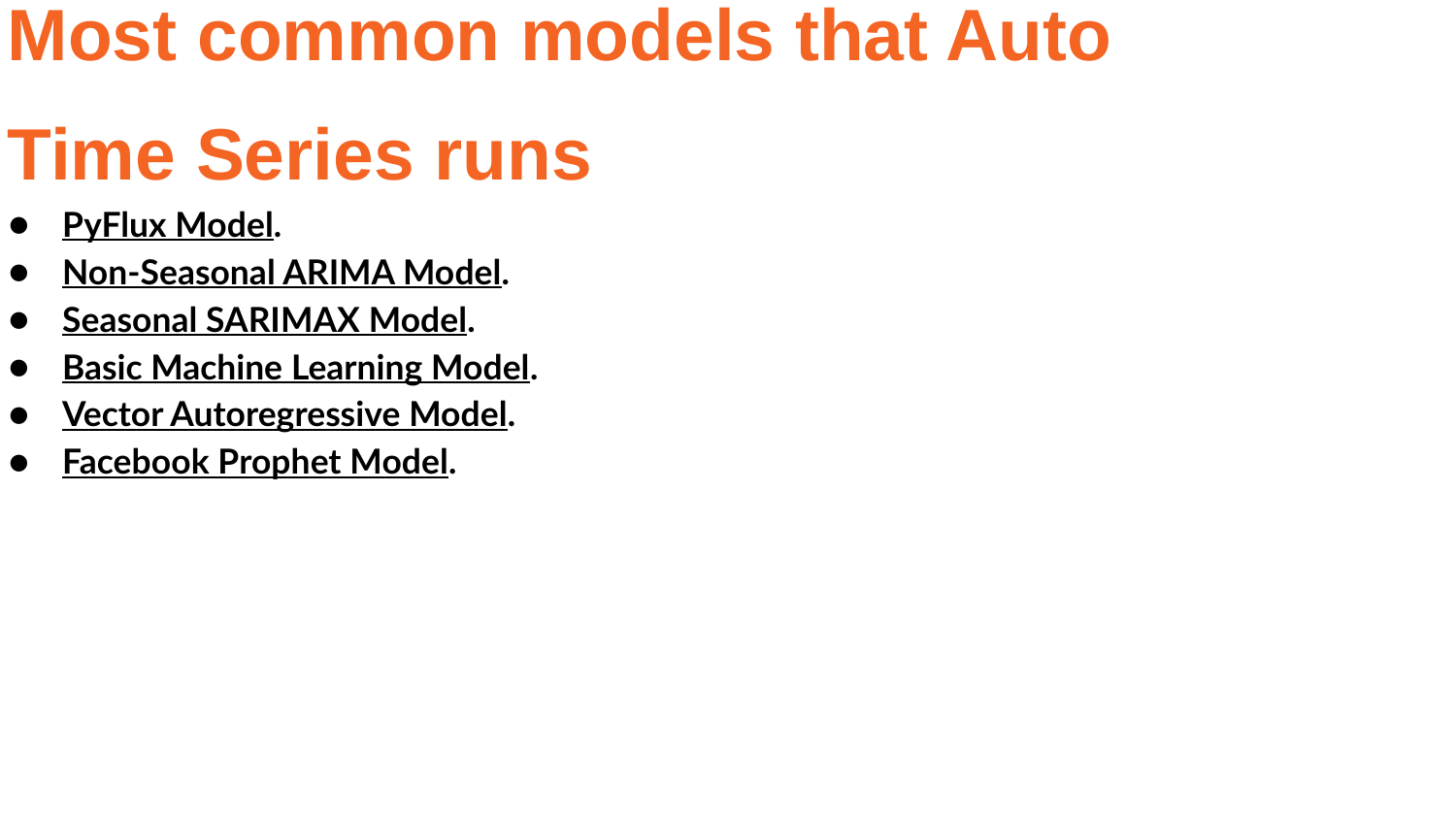

Most common models that Auto
Time Series runs

PyFlux Model.
Non-Seasonal ARIMA Model.
Seasonal SARIMAX Model.
Basic Machine Learning Model.
Vector Autoregressive Model.
Facebook Prophet Model.